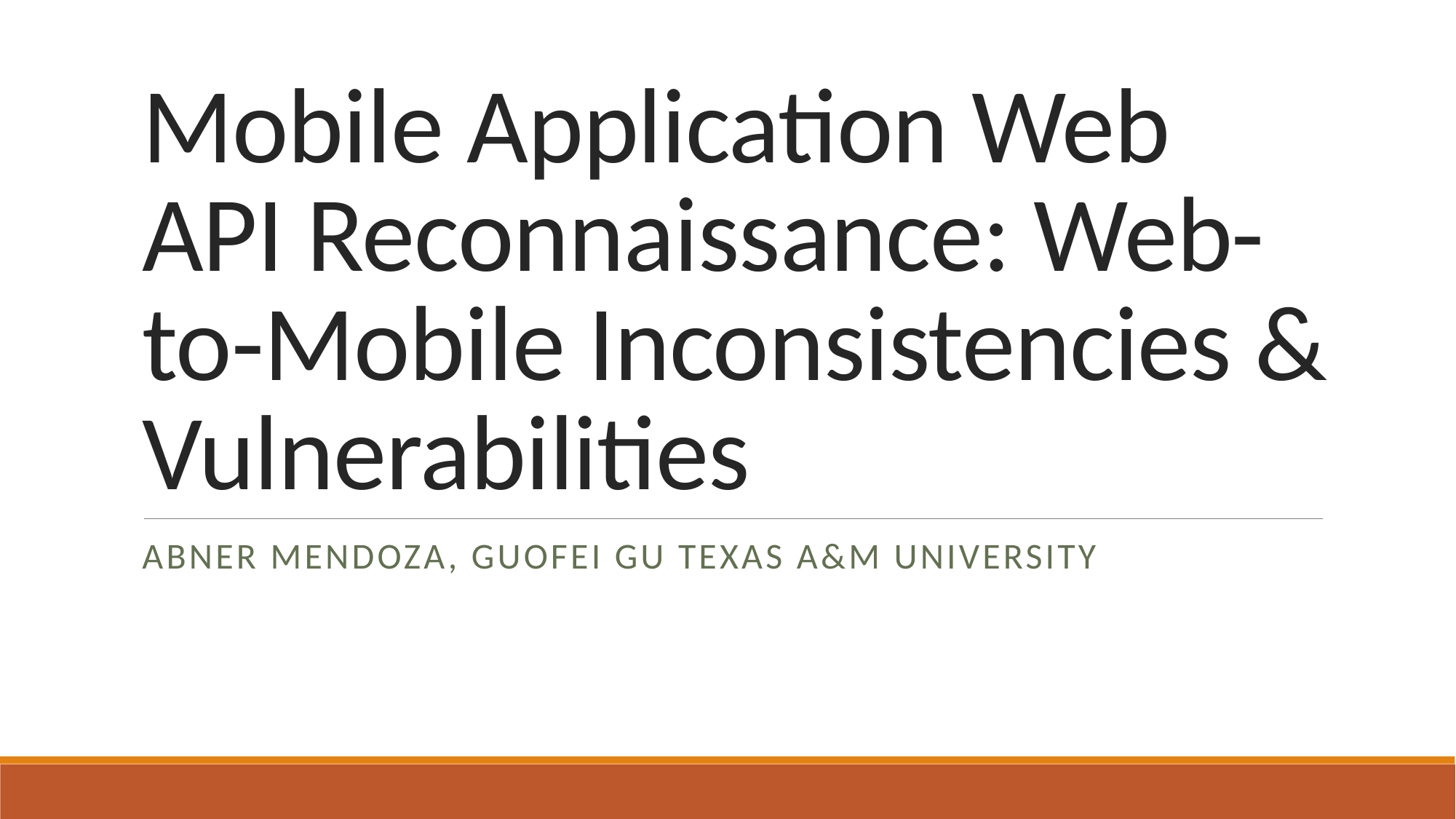

# Mobile Application Web API Reconnaissance: Web-to-Mobile Inconsistencies & Vulnerabilities
Abner Mendoza, Guofei Gu Texas A&M University